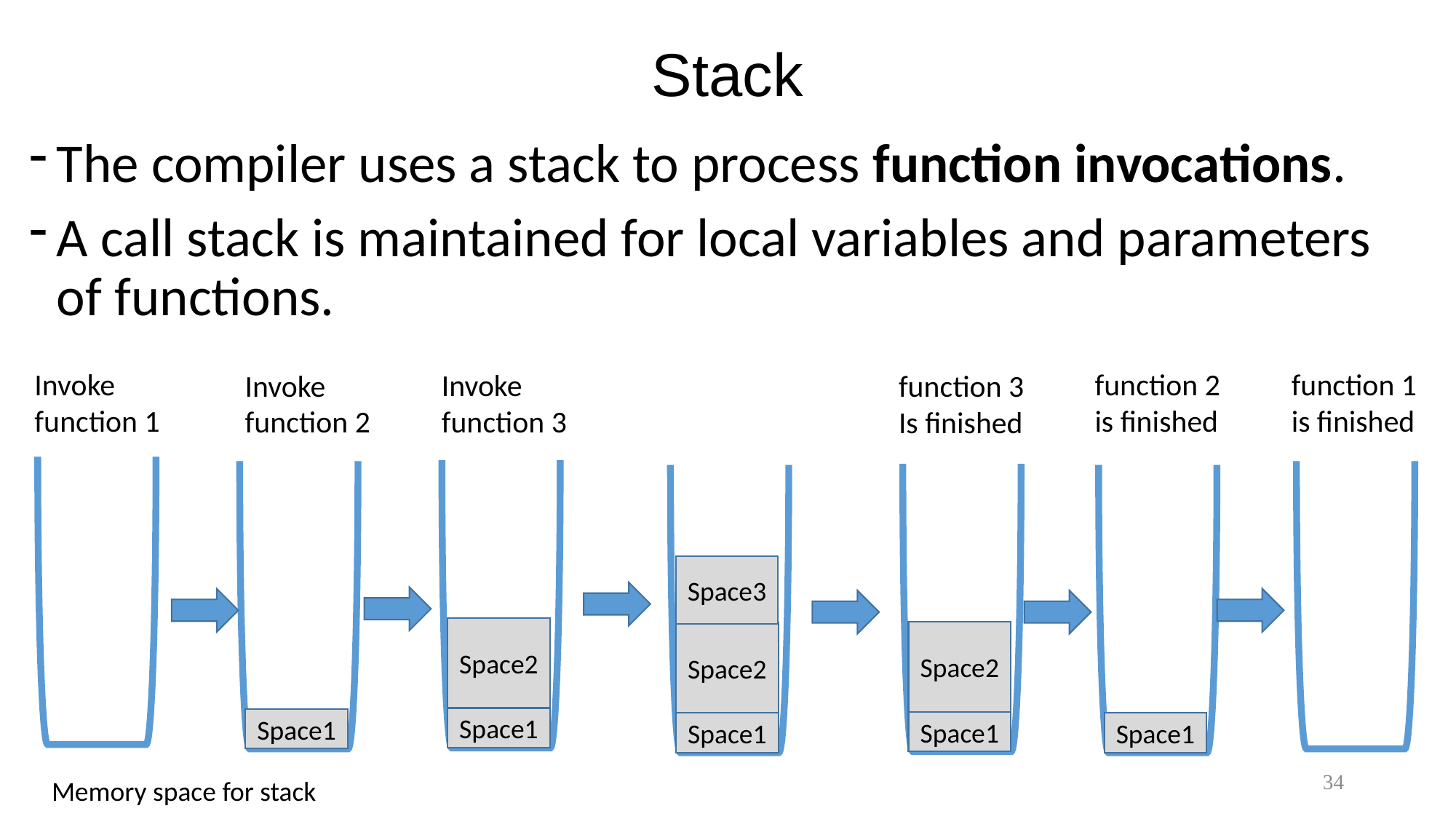

# Stack
The compiler uses a stack to process function invocations.
A call stack is maintained for local variables and parameters of functions.
Invoke
function 1
function 2
is finished
function 1
is finished
Invoke
function 3
Invoke
function 2
function 3
Is finished

Space2
Space1
Space1
Space1

Space3

Space2
Space2
Space1
Space1
34
Memory space for stack